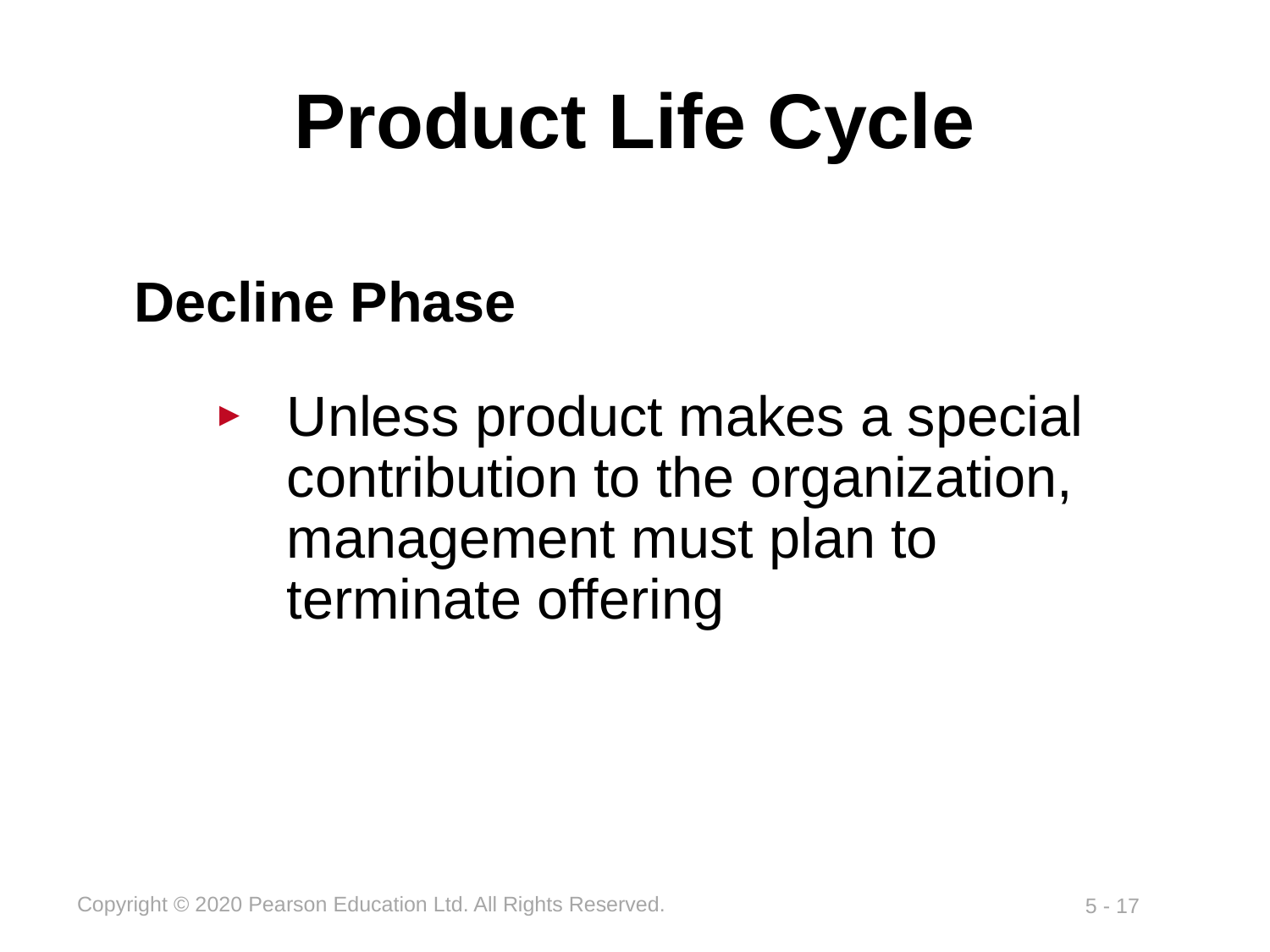

# Product Life Cycle
Decline Phase
Unless product makes a special contribution to the organization, management must plan to terminate offering